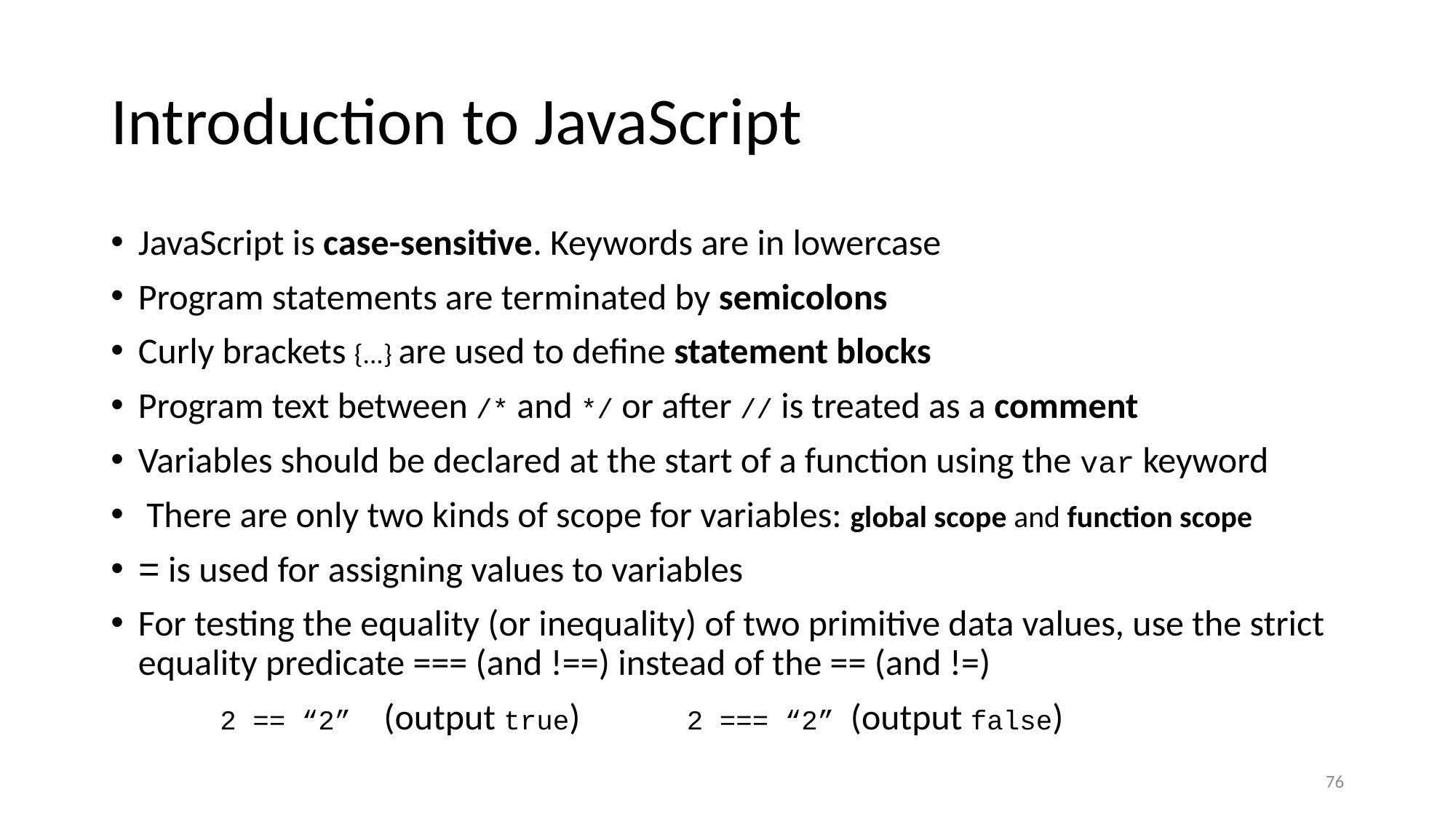

# Introduction to JavaScript
JavaScript is case-sensitive. Keywords are in lowercase
Program statements are terminated by semicolons
Curly brackets {...} are used to define statement blocks
Program text between /* and */ or after // is treated as a comment
Variables should be declared at the start of a function using the var keyword
 There are only two kinds of scope for variables: global scope and function scope
= is used for assigning values to variables
For testing the equality (or inequality) of two primitive data values, use the strict equality predicate === (and !==) instead of the == (and !=)
	2 == “2”  (output true)             2 === “2” (output false)
76